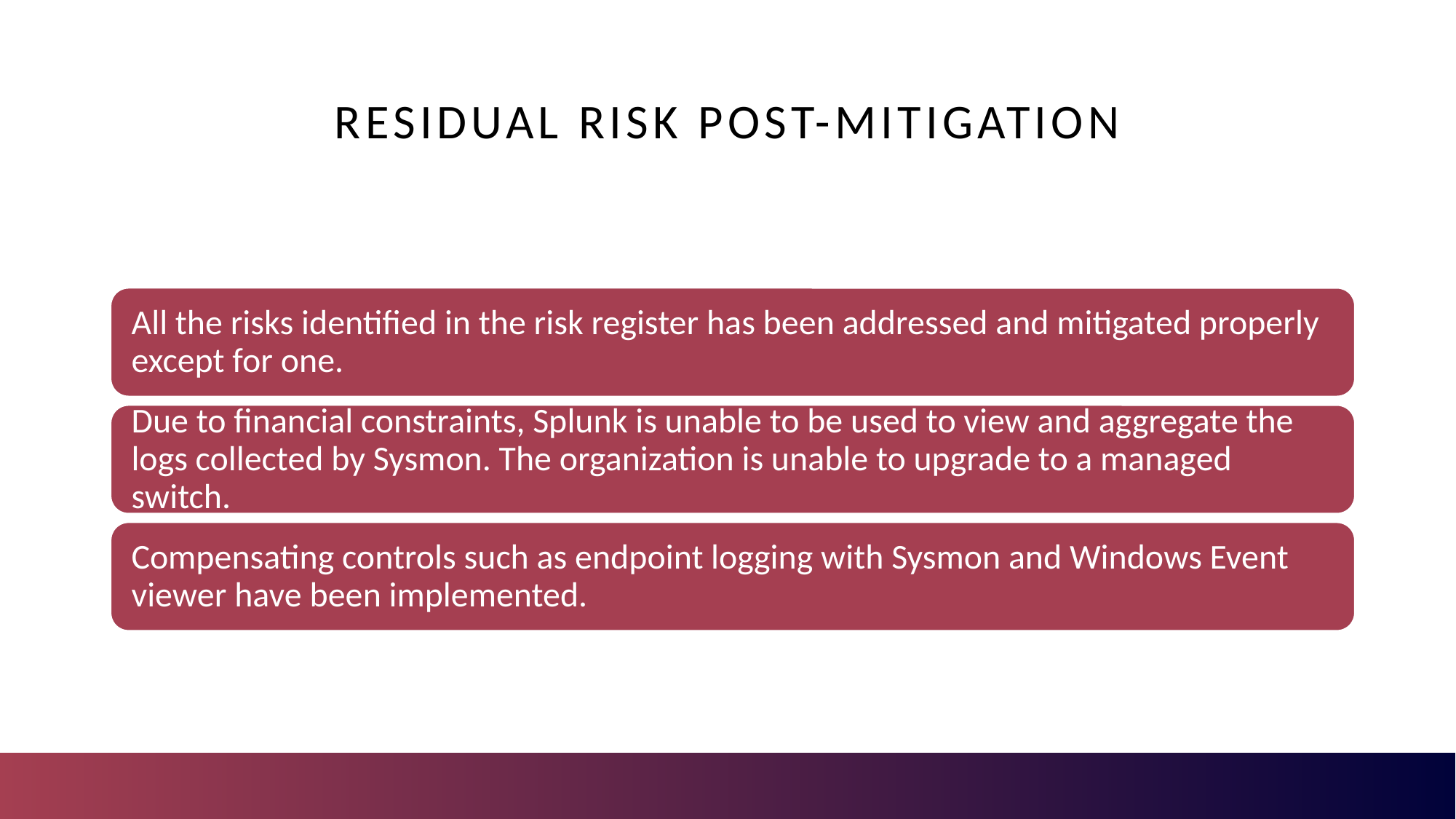

# Residual Risk Post-Mitigation
All the risks identified in the risk register has been addressed and mitigated properly except for one.
Due to financial constraints, Splunk is unable to be used to view and aggregate the logs collected by Sysmon. The organization is unable to upgrade to a managed switch.
Compensating controls such as endpoint logging with Sysmon and Windows Event viewer have been implemented.